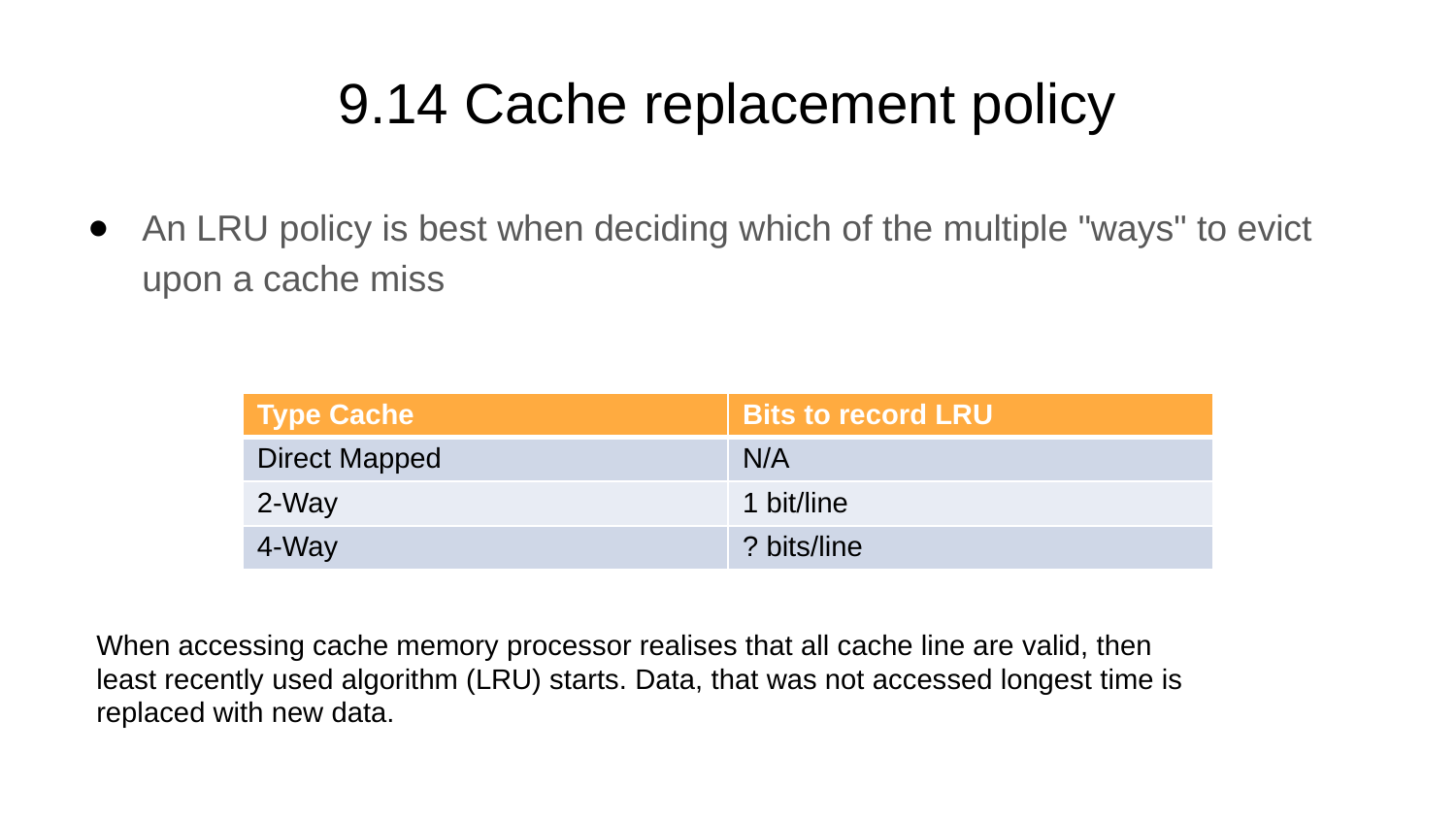

# 9.14 Cache replacement policy
An LRU policy is best when deciding which of the multiple "ways" to evict upon a cache miss

| Type Cache | Bits to record LRU |
| --- | --- |
| Direct Mapped | N/A |
| 2-Way | 1 bit/line |
| 4-Way | ? bits/line |
When accessing cache memory processor realises that all cache line are valid, then least recently used algorithm (LRU) starts. Data, that was not accessed longest time is replaced with new data.